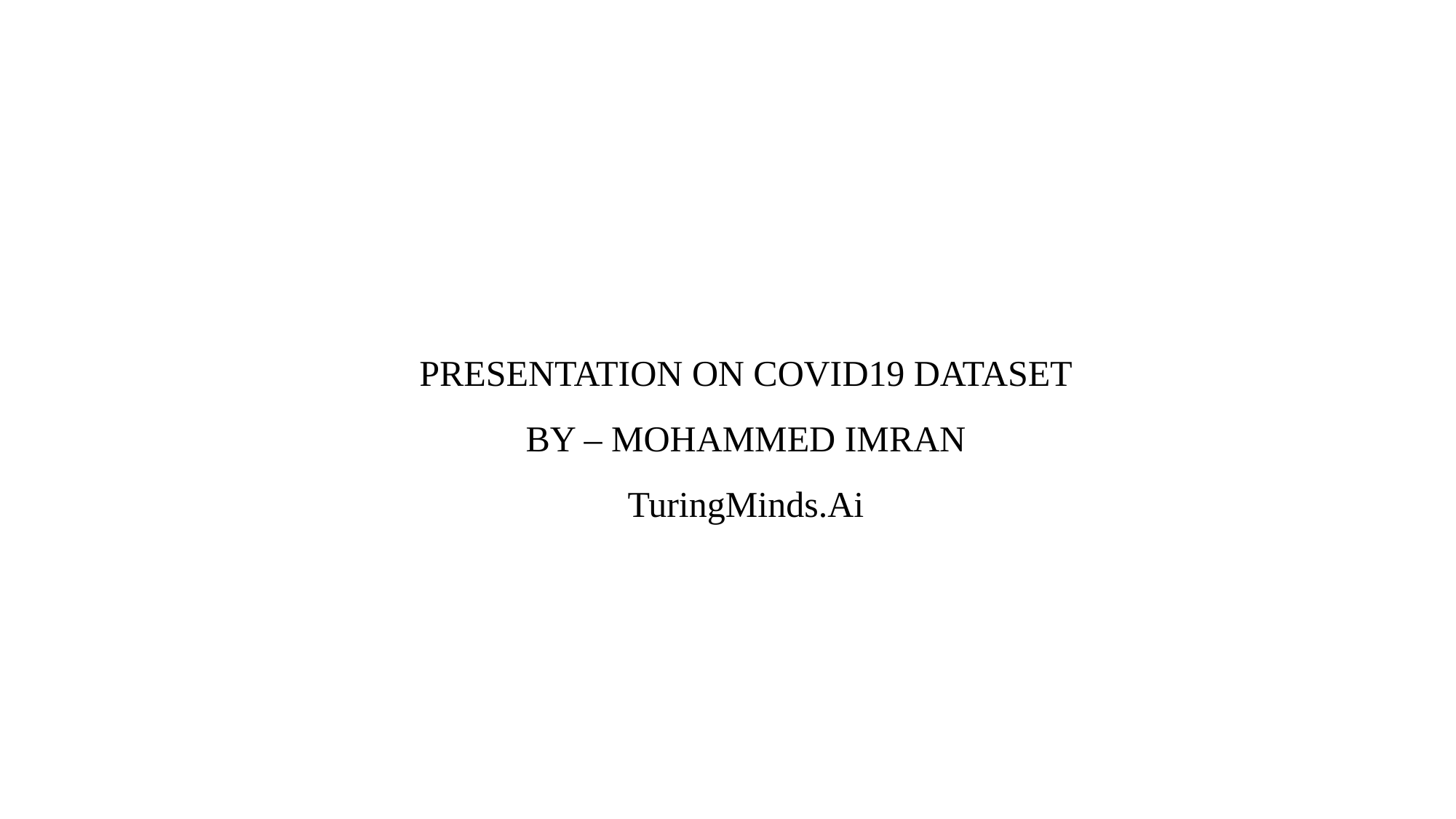

# PRESENTATION ON COVID19 DATASET BY – MOHAMMED IMRAN TuringMinds.Ai